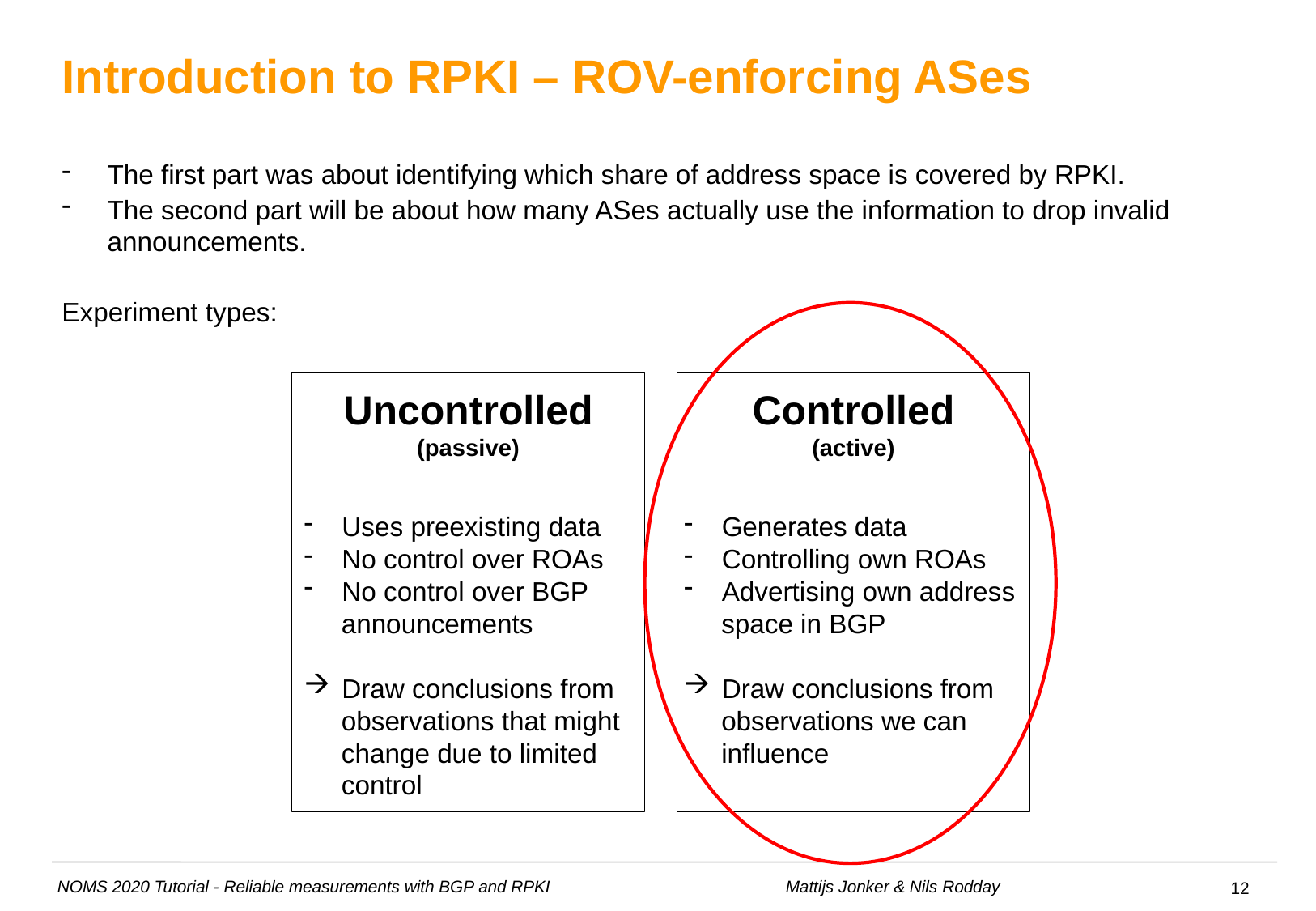

# Introduction to RPKI – ROV-enforcing ASes
The first part was about identifying which share of address space is covered by RPKI.
The second part will be about how many ASes actually use the information to drop invalid announcements.

Experiment types:

Uncontrolled
(passive)

Uses preexisting data
No control over ROAs
No control over BGP
     announcements

Draw conclusions from
     observations that might
     change due to limited
     control
Controlled
(active)

Generates data
Controlling own ROAs
Advertising own address
     space in BGP

Draw conclusions from
     observations we can
     influence